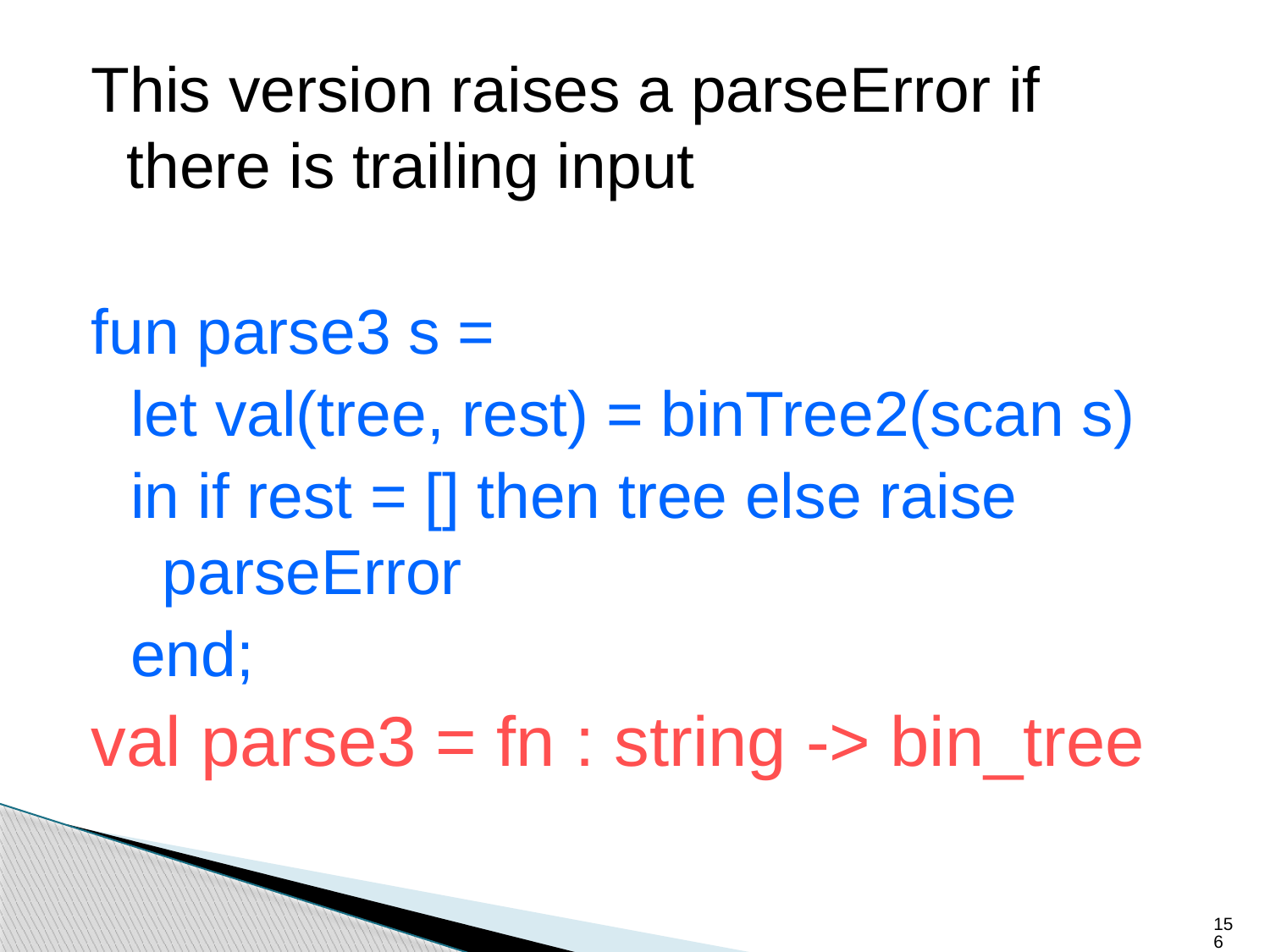

This version raises a parseError if there is trailing input

fun parse3 s =
let val(tree, rest) = binTree2(scan s)
in if rest = [] then tree else raise parseError
end;
val parse3 = fn : string -> bin_tree
156